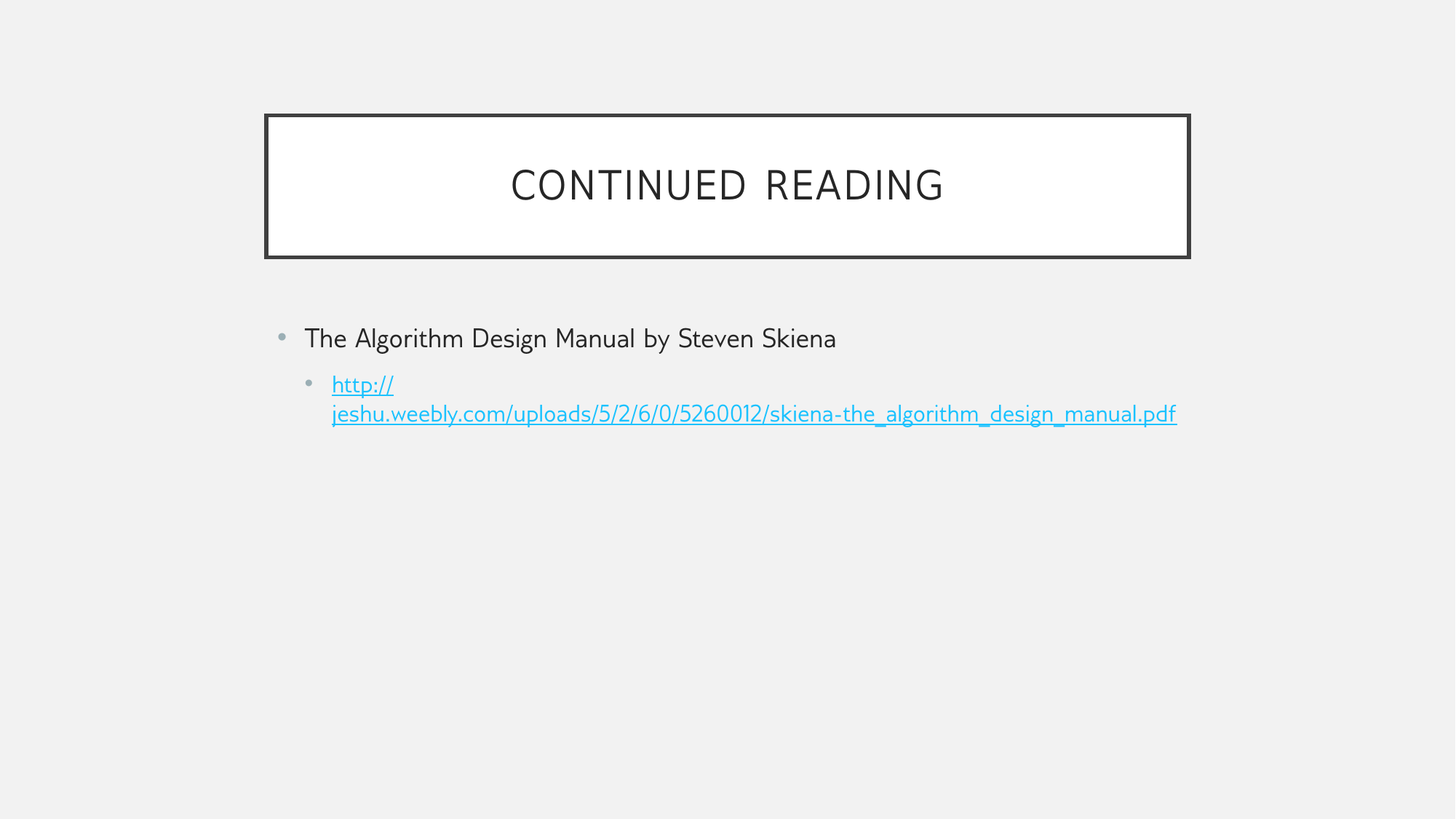

# Continued reading
The Algorithm Design Manual by Steven Skiena
http://jeshu.weebly.com/uploads/5/2/6/0/5260012/skiena-the_algorithm_design_manual.pdf